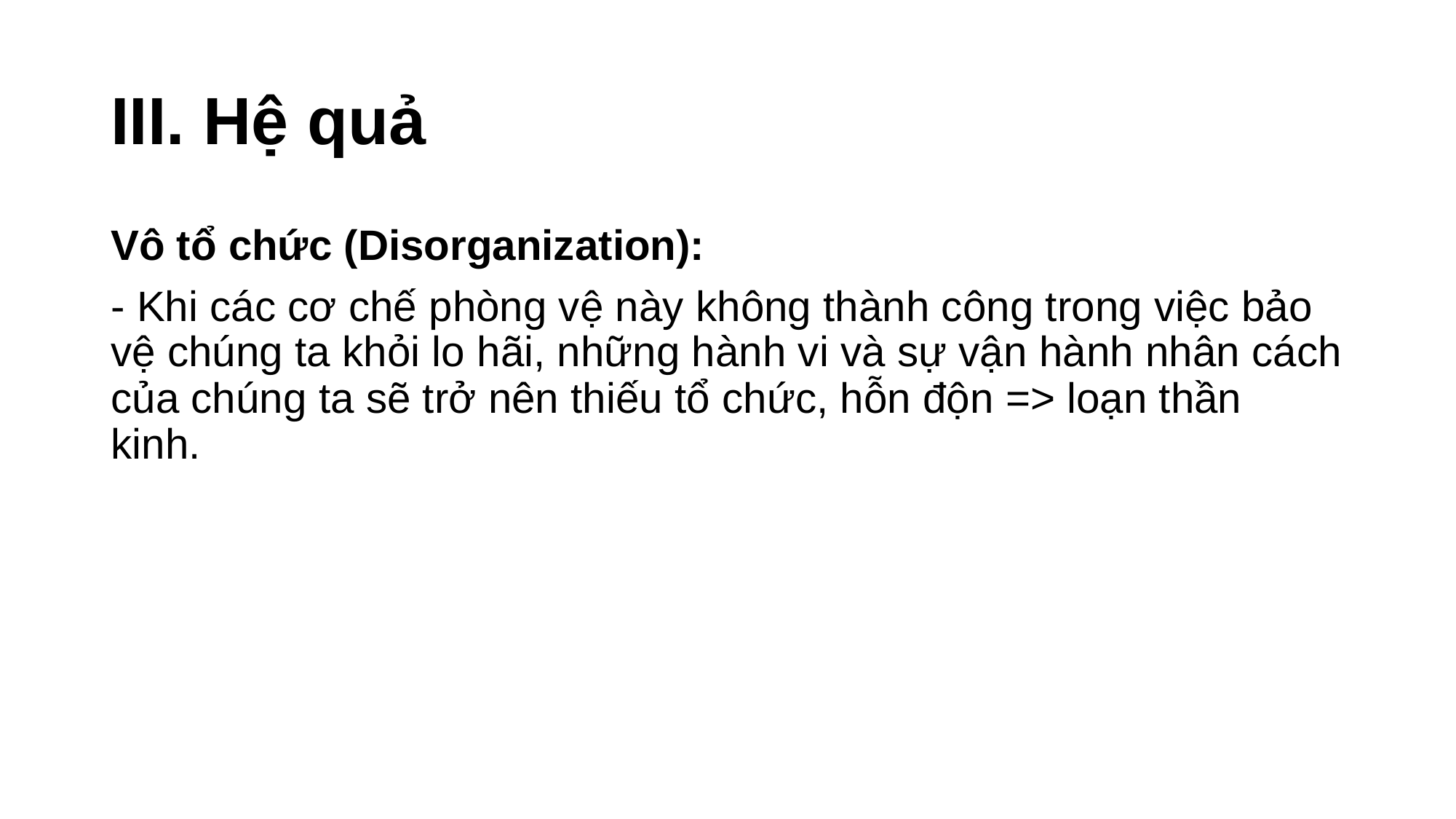

# III. Hệ quả
Vô tổ chức (Disorganization):
- Khi các cơ chế phòng vệ này không thành công trong việc bảo vệ chúng ta khỏi lo hãi, những hành vi và sự vận hành nhân cách của chúng ta sẽ trở nên thiếu tổ chức, hỗn độn => loạn thần kinh.